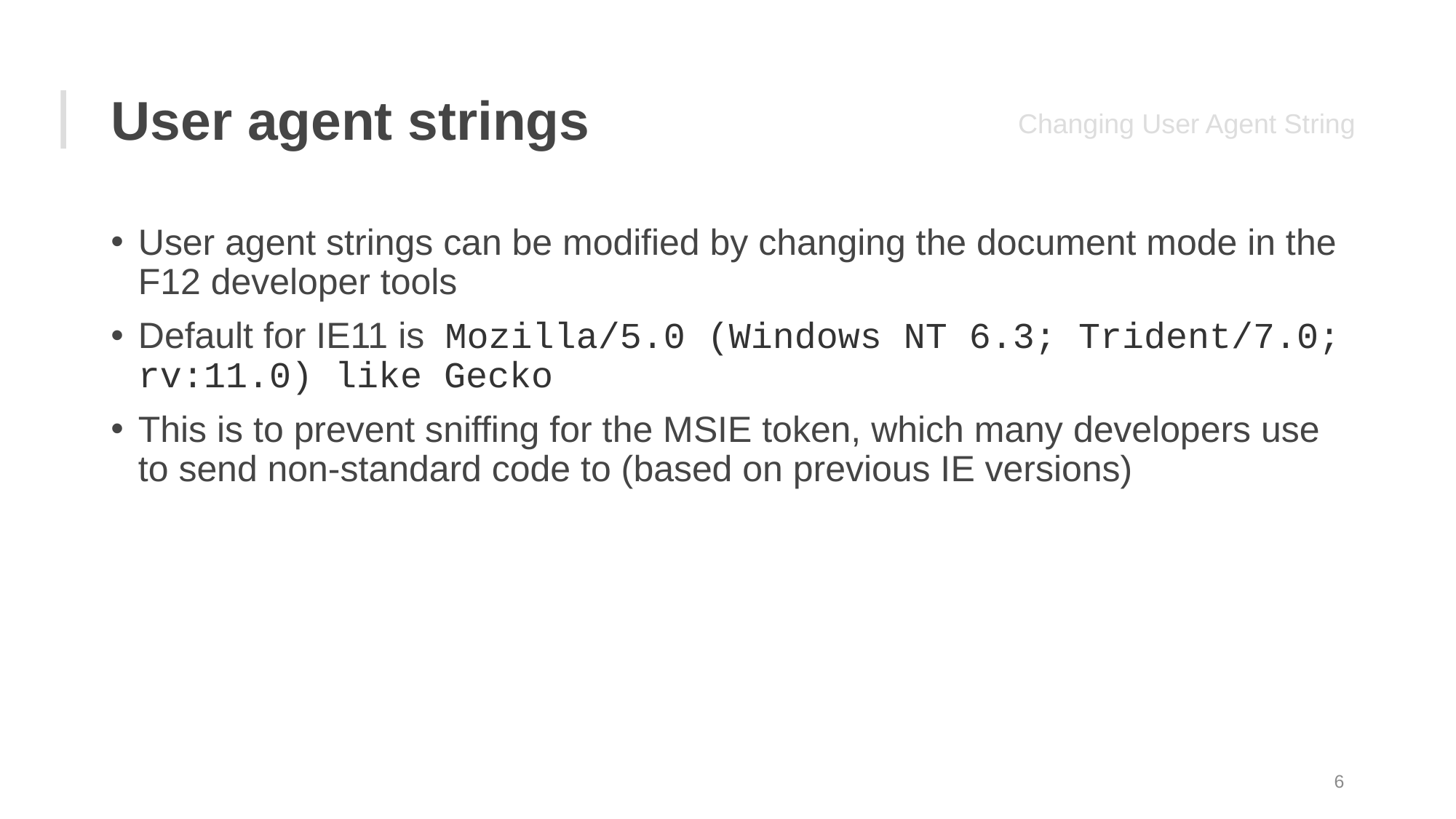

# User agent strings
Changing User Agent String
User agent strings can be modified by changing the document mode in the F12 developer tools
Default for IE11 is  Mozilla/5.0 (Windows NT 6.3; Trident/7.0; rv:11.0) like Gecko
This is to prevent sniffing for the MSIE token, which many developers use to send non-standard code to (based on previous IE versions)
6